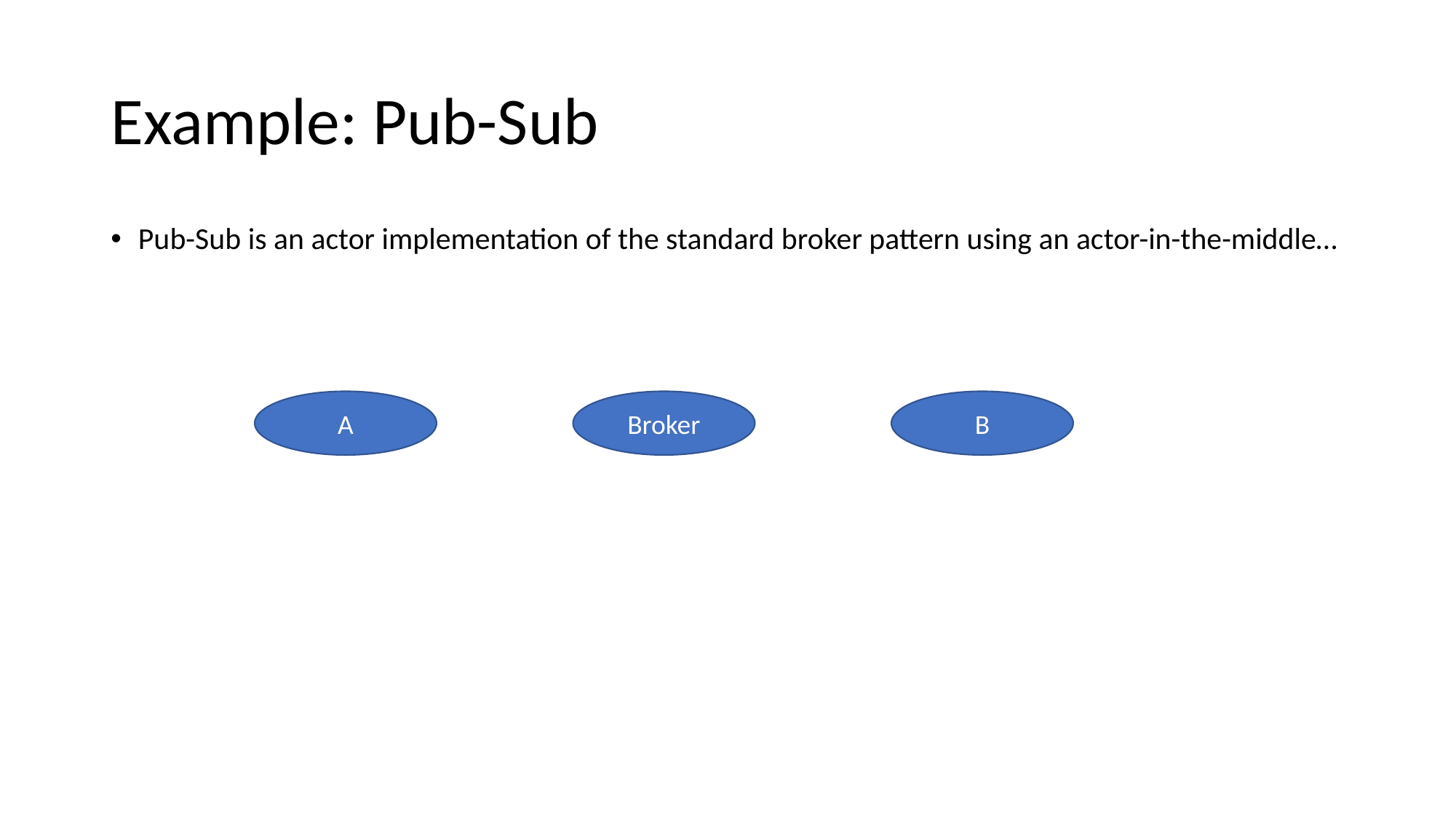

# Example: Pub-Sub
Pub-Sub is an actor implementation of the standard broker pattern using an actor-in-the-middle…
A
Broker
B